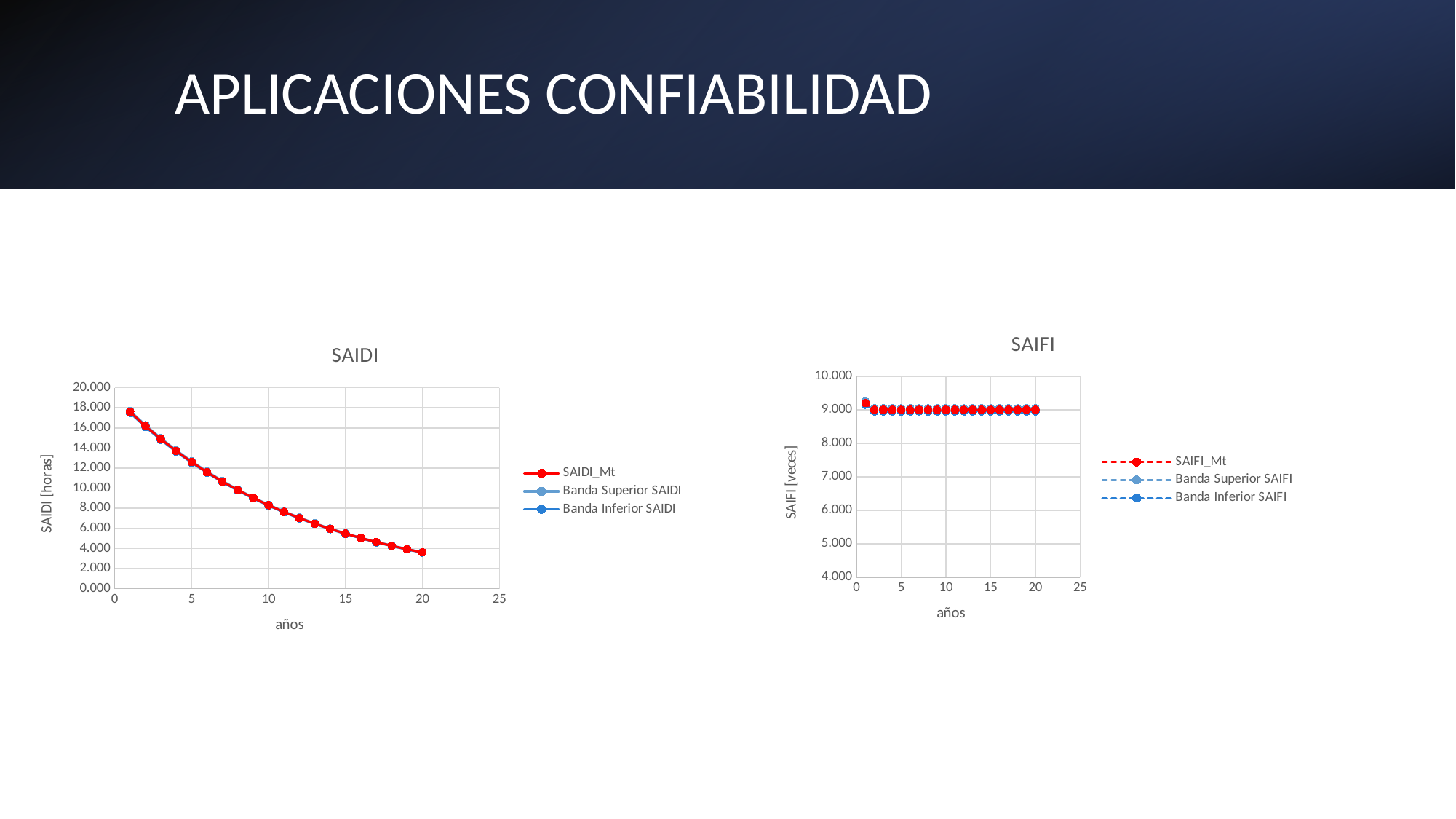

# APLICACIONES CONFIABILIDAD

### Chart: SAIFI

| Category | SAIFI_Mt | Banda Superior SAIFI | Banda Inferior SAIFI |
|---|---|---|---|

### Chart: SAIDI

| Category | SAIDI_Mt | Banda Superior SAIDI | Banda Inferior SAIDI |
|---|---|---|---|